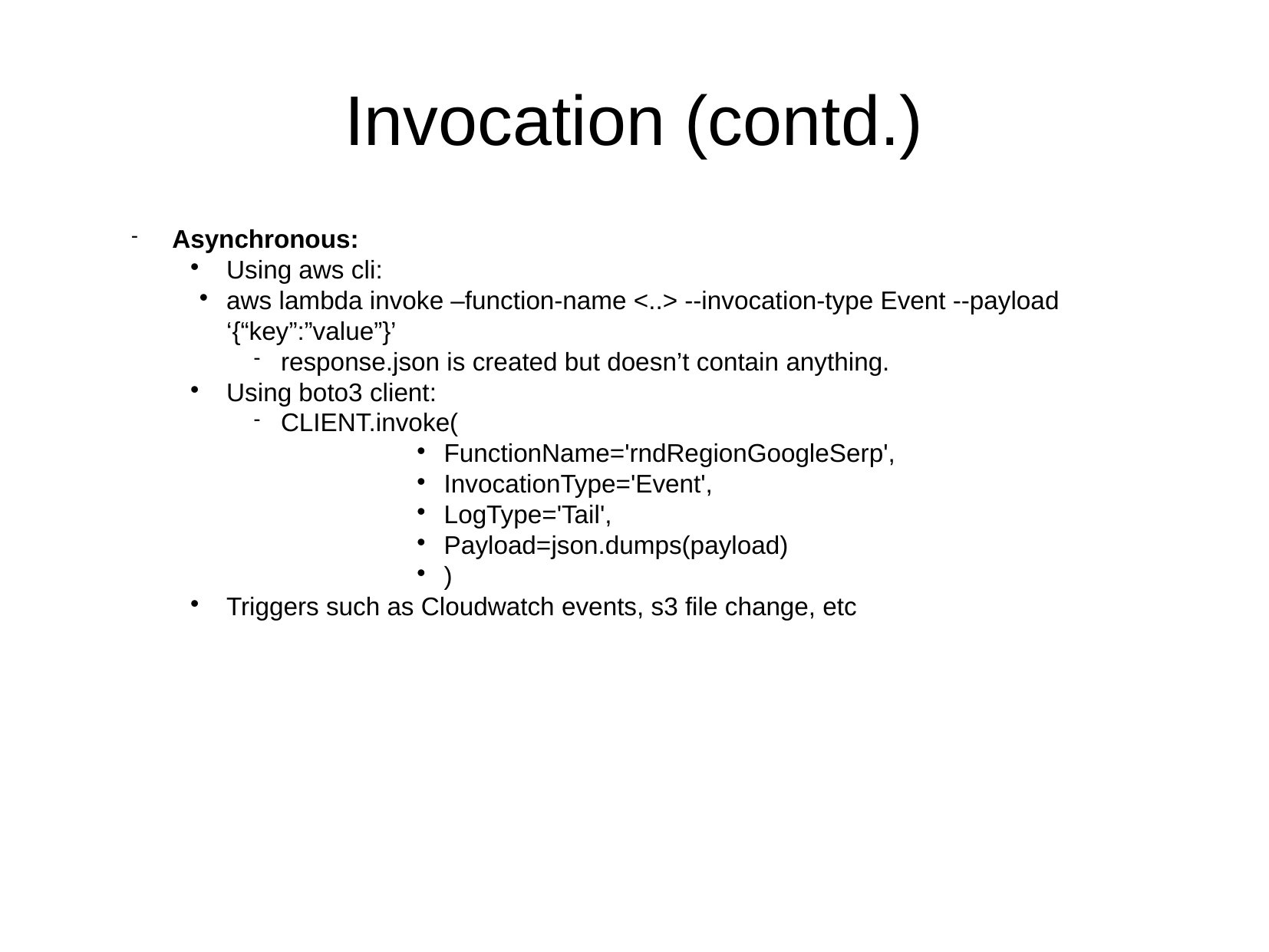

Invocation (contd.)
Asynchronous:
Using aws cli:
aws lambda invoke –function-name <..> --invocation-type Event --payload ‘{“key”:”value”}’
response.json is created but doesn’t contain anything.
Using boto3 client:
CLIENT.invoke(
FunctionName='rndRegionGoogleSerp',
InvocationType='Event',
LogType='Tail',
Payload=json.dumps(payload)
)
Triggers such as Cloudwatch events, s3 file change, etc